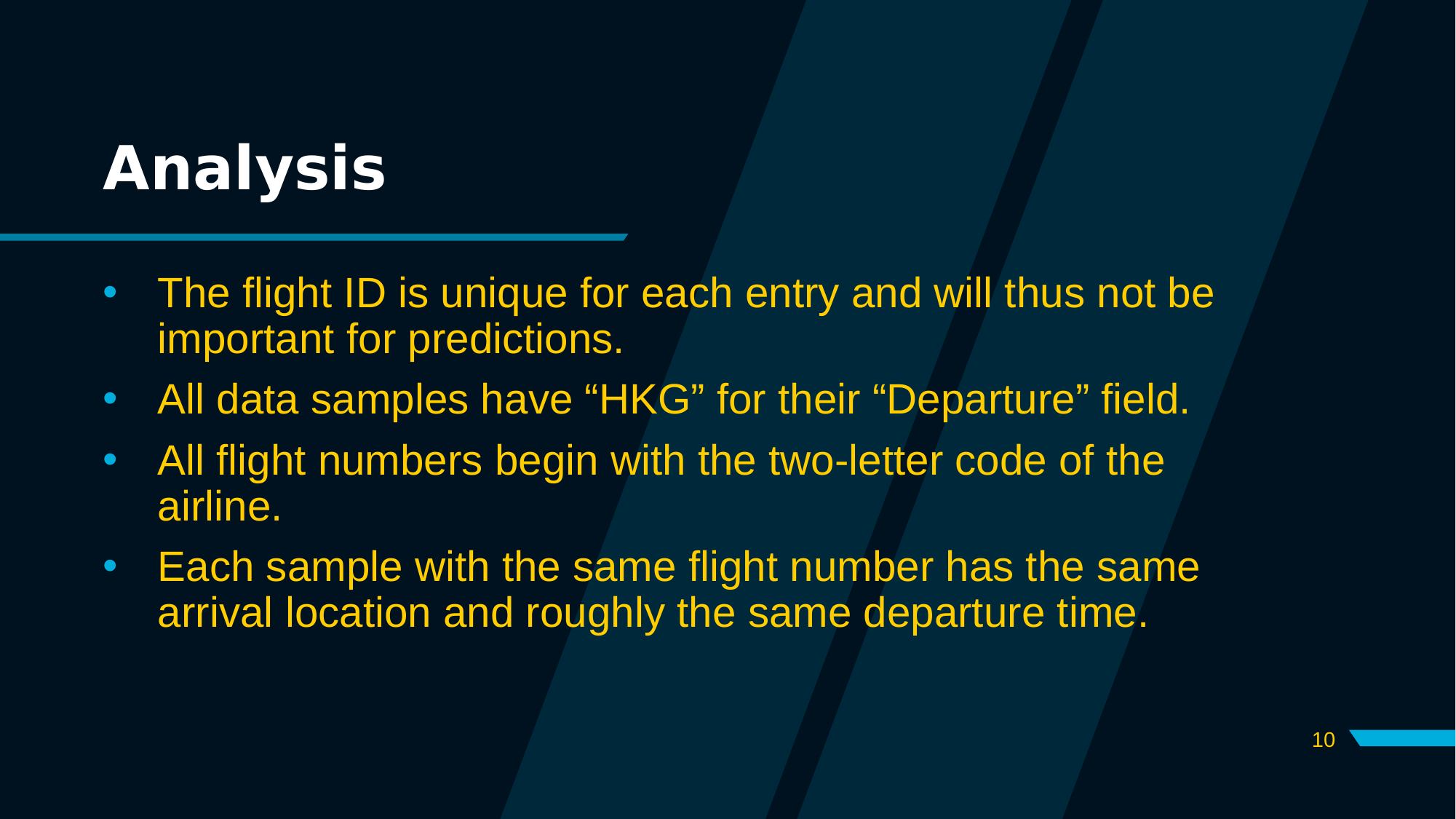

# Analysis
The flight ID is unique for each entry and will thus not be important for predictions.
All data samples have “HKG” for their “Departure” field.
All flight numbers begin with the two-letter code of the airline.
Each sample with the same flight number has the same arrival location and roughly the same departure time.
10